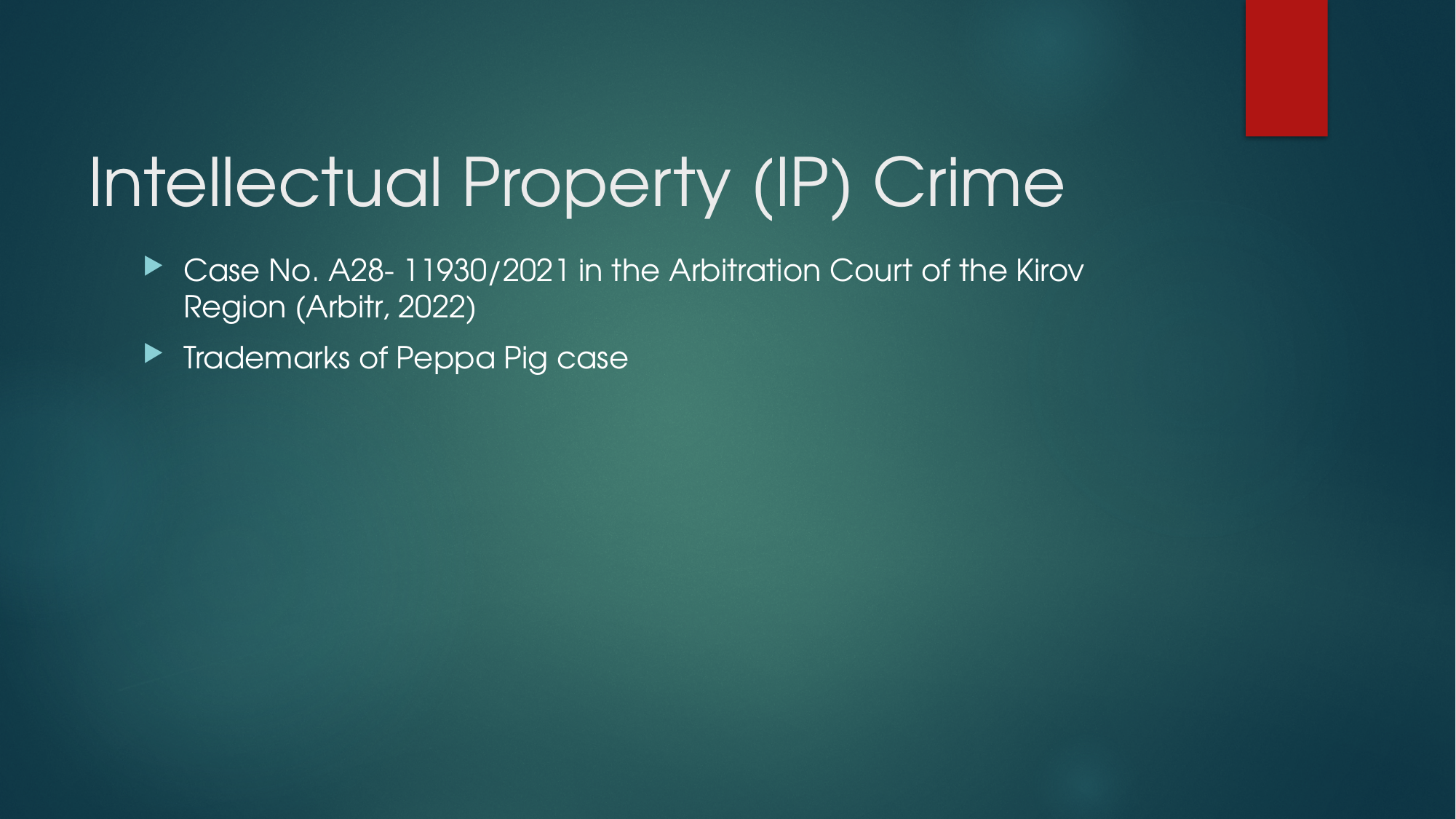

# Intellectual Property (IP) Crime
Case No. A28- 11930/2021 in the Arbitration Court of the Kirov Region (Arbitr, 2022)
Trademarks of Peppa Pig case